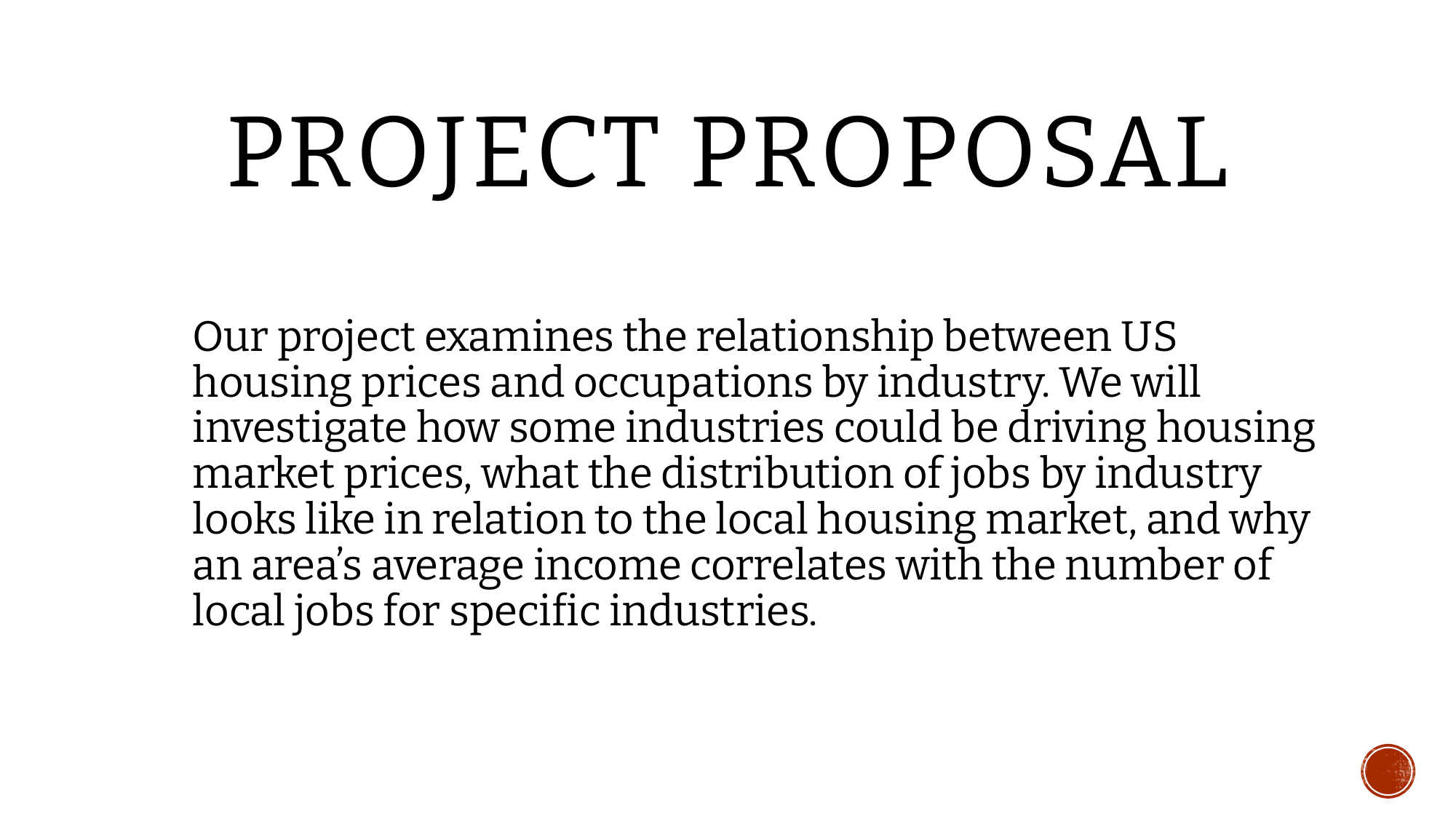

# Project Proposal
Our project examines the relationship between US housing prices and occupations by industry. We will investigate how some industries could be driving housing market prices, what the distribution of jobs by industry looks like in relation to the local housing market, and why an area’s average income correlates with the number of local jobs for specific industries.